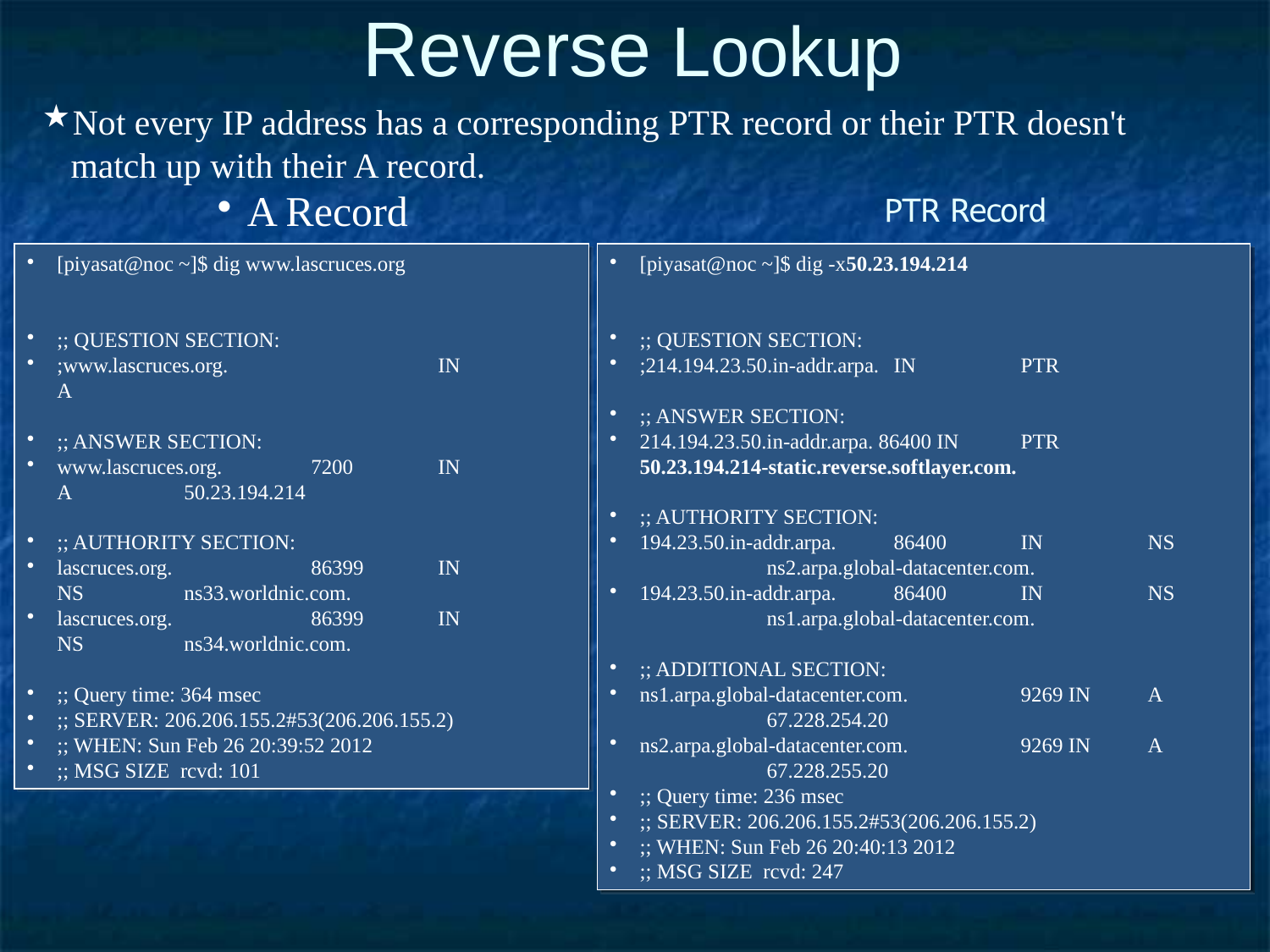

Reverse Lookup
Not every IP address has a corresponding PTR record or their PTR doesn't match up with their A record.

A Record
PTR Record
[piyasat@noc ~]$ dig www.lascruces.org

;; QUESTION SECTION:
;www.lascruces.org.		IN	A

;; ANSWER SECTION:
www.lascruces.org.	7200	IN	A	50.23.194.214

;; AUTHORITY SECTION:
lascruces.org.		86399	IN	NS	ns33.worldnic.com.
lascruces.org.		86399	IN	NS	ns34.worldnic.com.

;; Query time: 364 msec
;; SERVER: 206.206.155.2#53(206.206.155.2)
;; WHEN: Sun Feb 26 20:39:52 2012
;; MSG SIZE  rcvd: 101
[piyasat@noc ~]$ dig -x50.23.194.214

;; QUESTION SECTION:
;214.194.23.50.in-addr.arpa.	IN	PTR

;; ANSWER SECTION:
214.194.23.50.in-addr.arpa. 86400 IN	PTR	50.23.194.214-static.reverse.softlayer.com.

;; AUTHORITY SECTION:
194.23.50.in-addr.arpa.	86400	IN	NS	ns2.arpa.global-datacenter.com.
194.23.50.in-addr.arpa.	86400	IN	NS	ns1.arpa.global-datacenter.com.

;; ADDITIONAL SECTION:
ns1.arpa.global-datacenter.com.	9269 IN	A	67.228.254.20
ns2.arpa.global-datacenter.com.	9269 IN	A	67.228.255.20
;; Query time: 236 msec
;; SERVER: 206.206.155.2#53(206.206.155.2)
;; WHEN: Sun Feb 26 20:40:13 2012
;; MSG SIZE  rcvd: 247